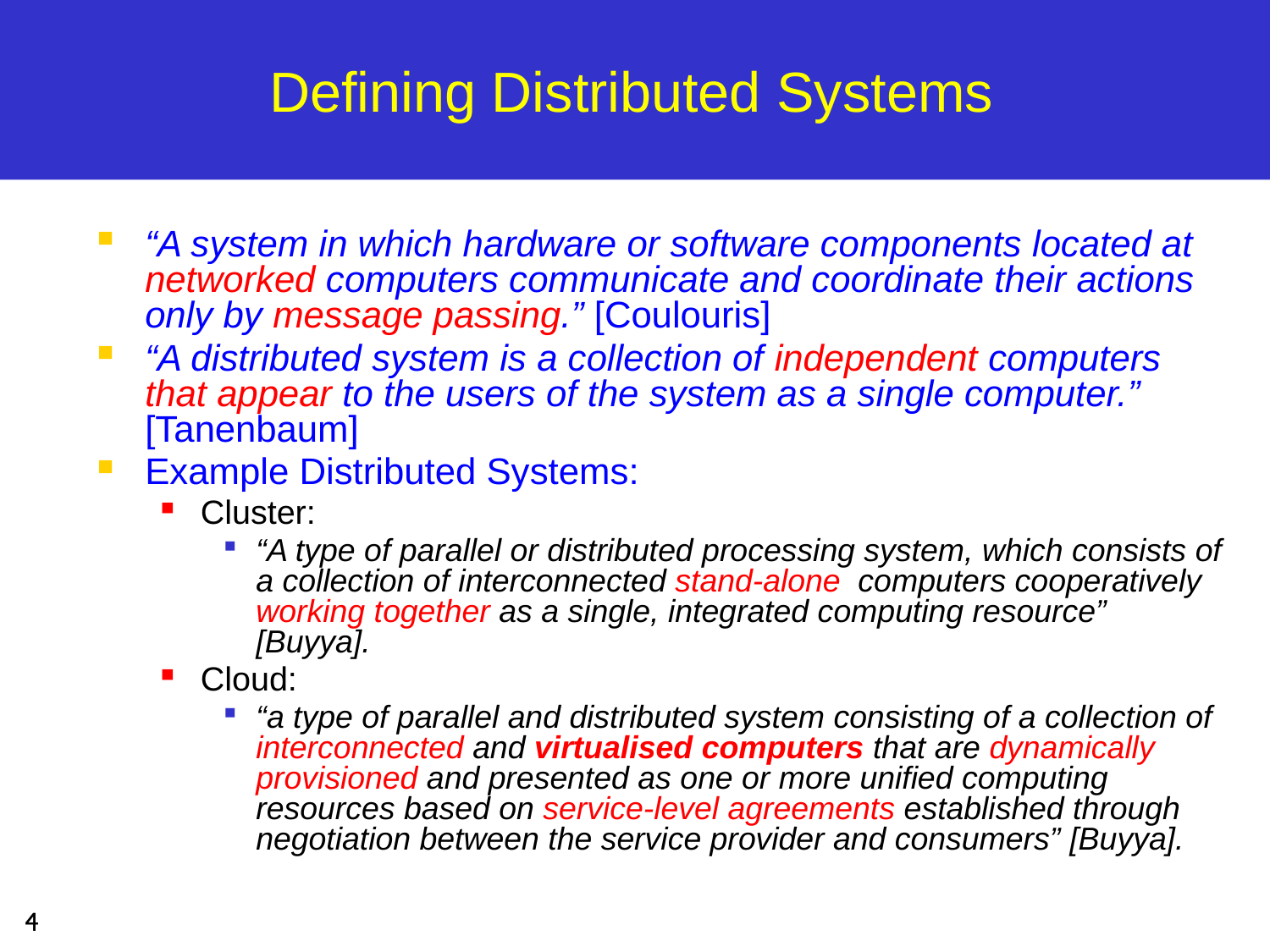

# Defining Distributed Systems
“A system in which hardware or software components located at networked computers communicate and coordinate their actions only by message passing.” [Coulouris]
“A distributed system is a collection of independent computers that appear to the users of the system as a single computer.” [Tanenbaum]
Example Distributed Systems:
Cluster:
“A type of parallel or distributed processing system, which consists of a collection of interconnected stand-alone  computers cooperatively working together as a single, integrated computing resource” [Buyya].
Cloud:
“a type of parallel and distributed system consisting of a collection of interconnected and virtualised computers that are dynamically provisioned and presented as one or more unified computing resources based on service-level agreements established through negotiation between the service provider and consumers” [Buyya].